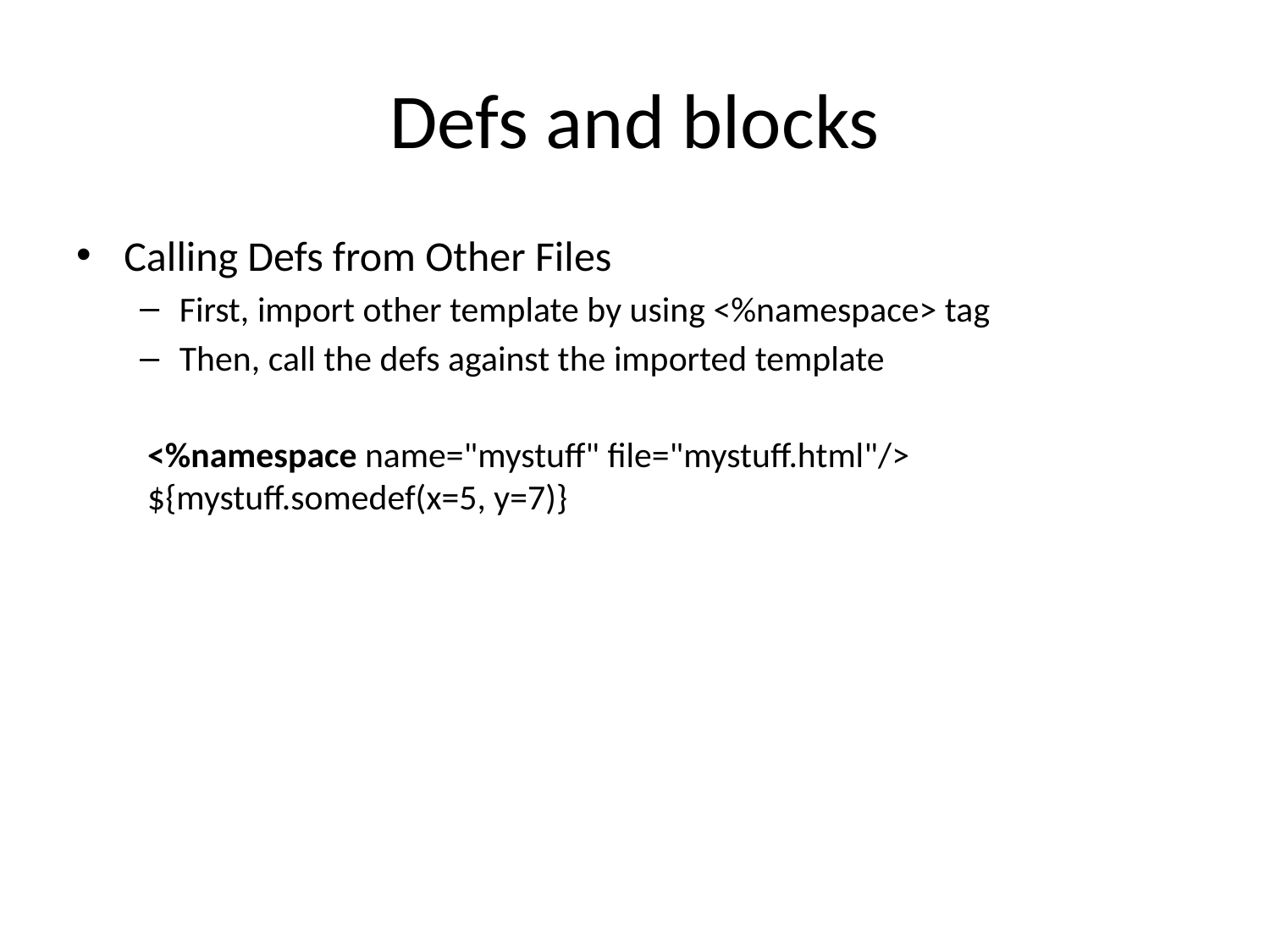

# Defs and blocks
Calling Defs from Other Files
First, import other template by using <%namespace> tag
Then, call the defs against the imported template
<%namespace name="mystuff" file="mystuff.html"/>
${mystuff.somedef(x=5, y=7)}